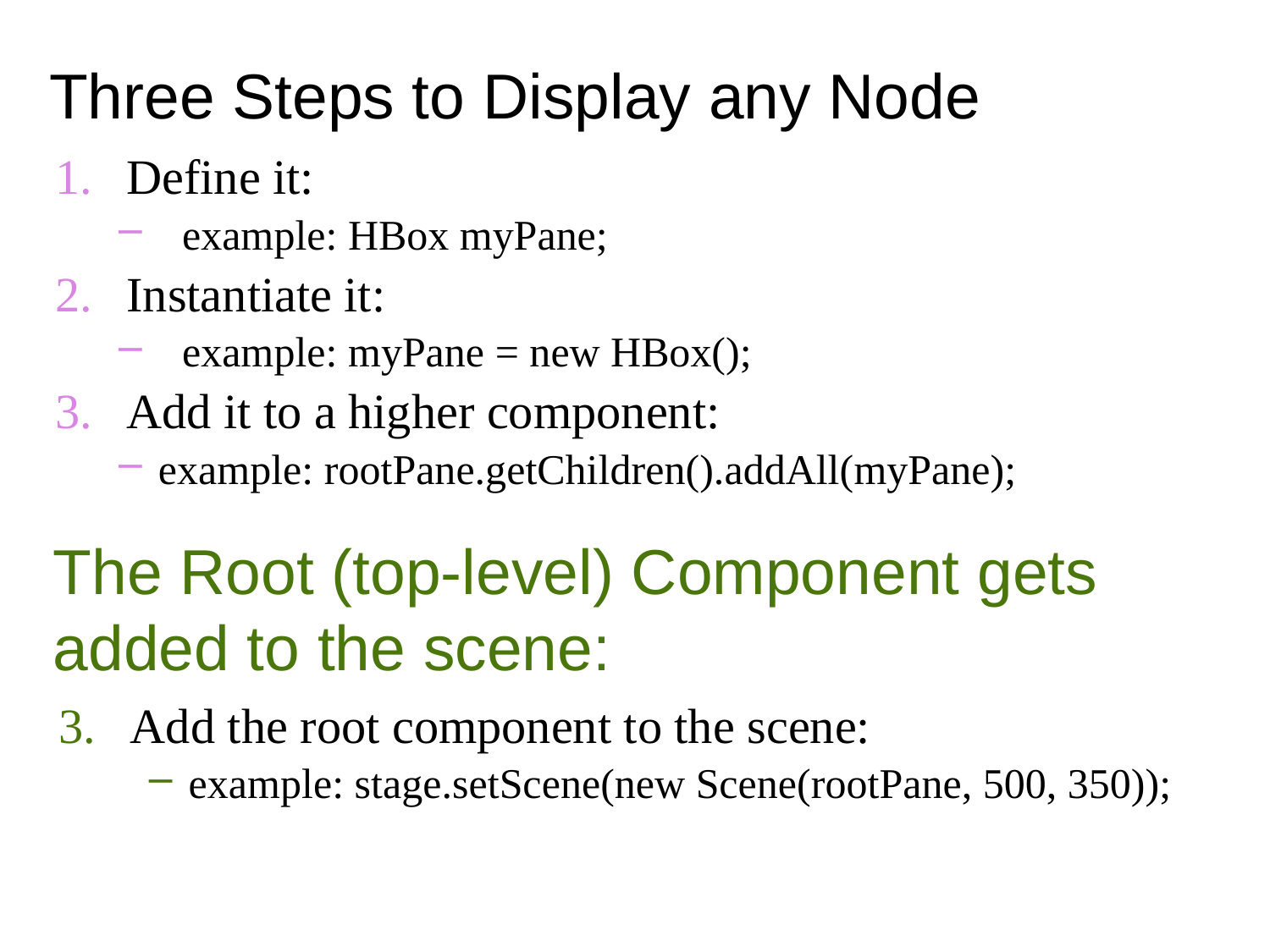

Three Steps to Display any Node
Define it:
example: HBox myPane;
Instantiate it:
example: myPane = new HBox();
Add it to a higher component:
example: rootPane.getChildren().addAll(myPane);
The Root (top-level) Component gets added to the scene:
Add the root component to the scene:
example: stage.setScene(new Scene(rootPane, 500, 350));